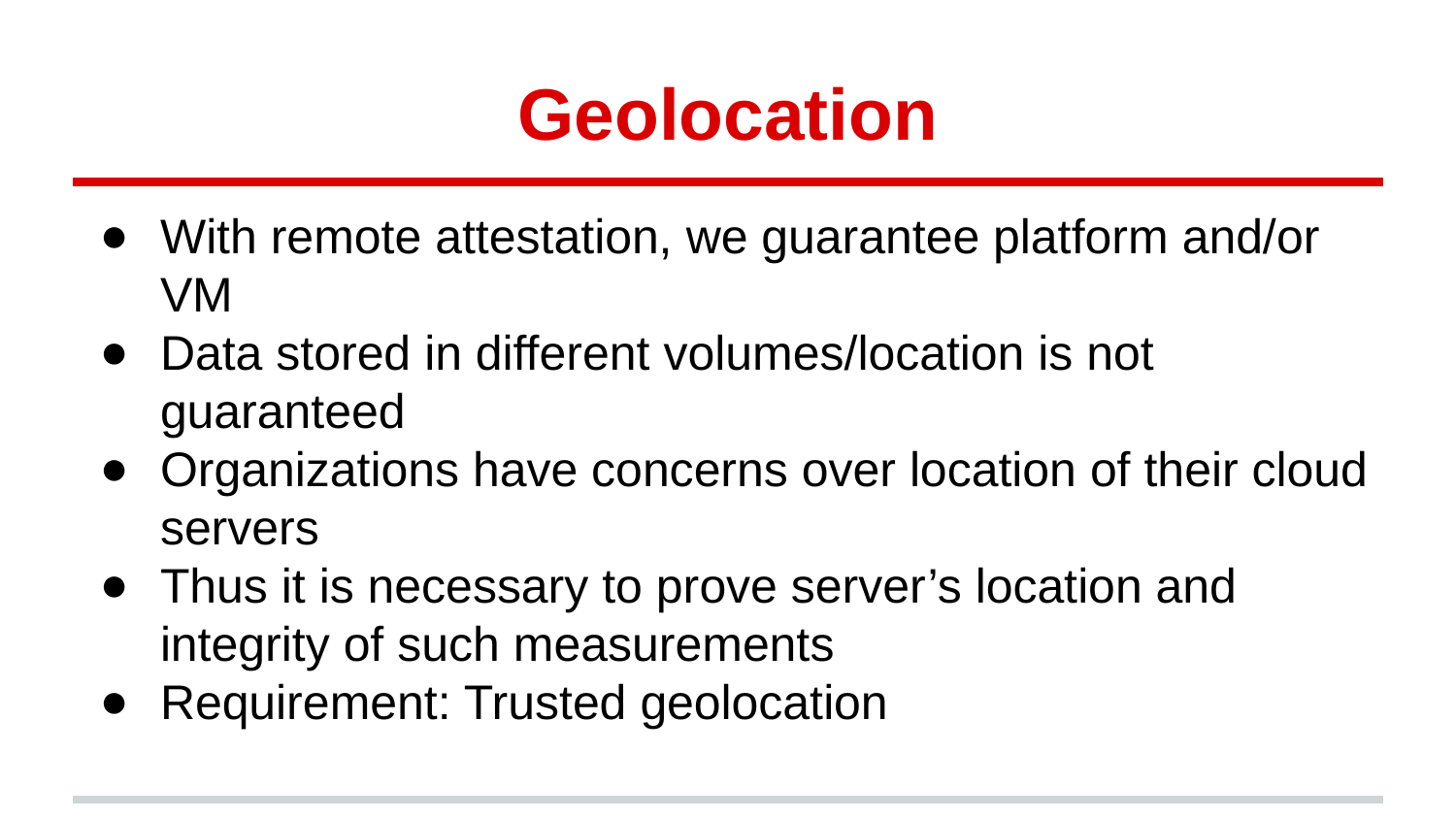

# Geolocation
With remote attestation, we guarantee platform and/or VM
Data stored in different volumes/location is not guaranteed
Organizations have concerns over location of their cloud servers
Thus it is necessary to prove server’s location and integrity of such measurements
Requirement: Trusted geolocation